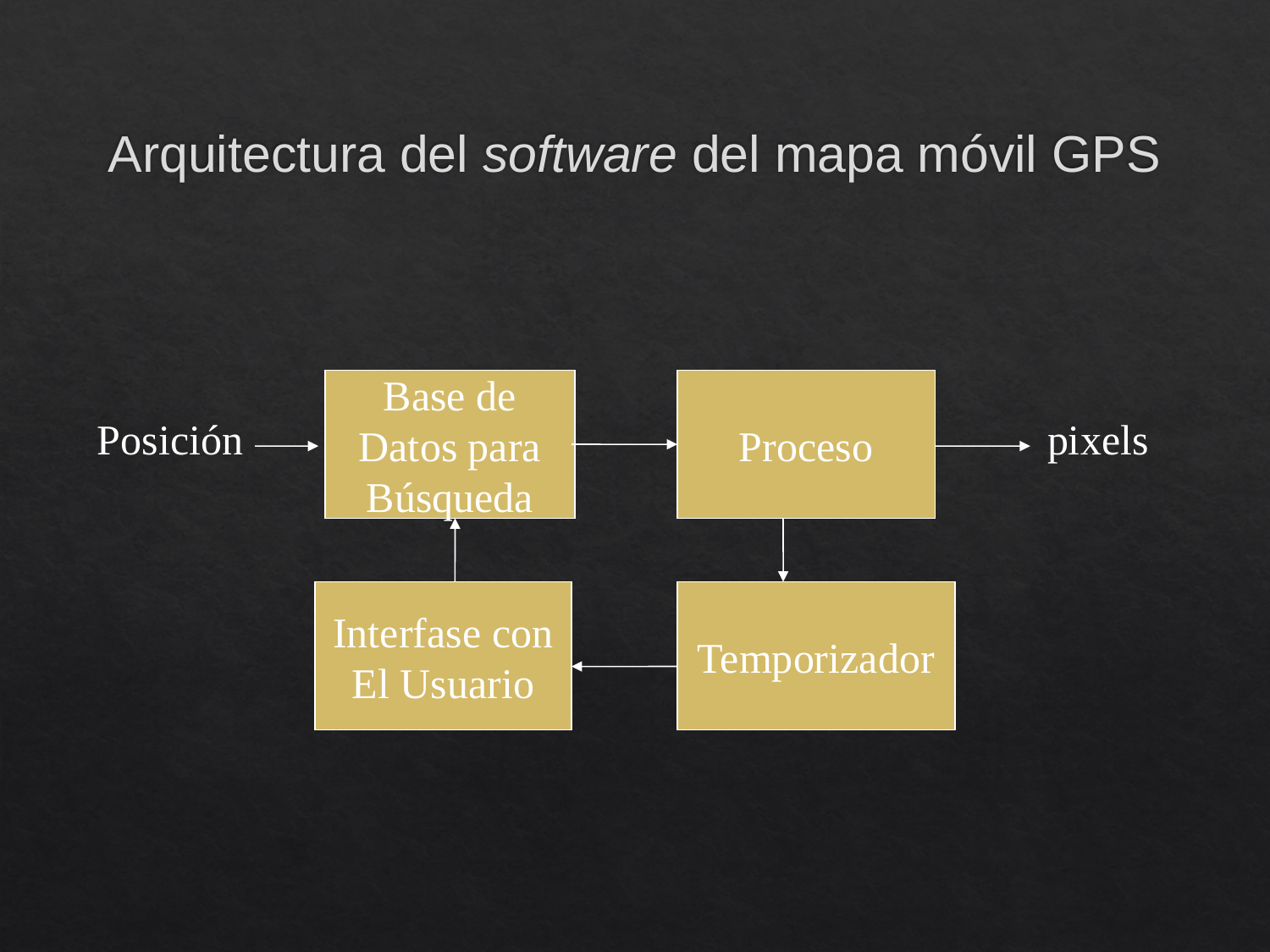

# Arquitectura del software del mapa móvil GPS
Base de
Datos para
Búsqueda
Proceso
Posición
pixels

Interfase con
El Usuario
Temporizador